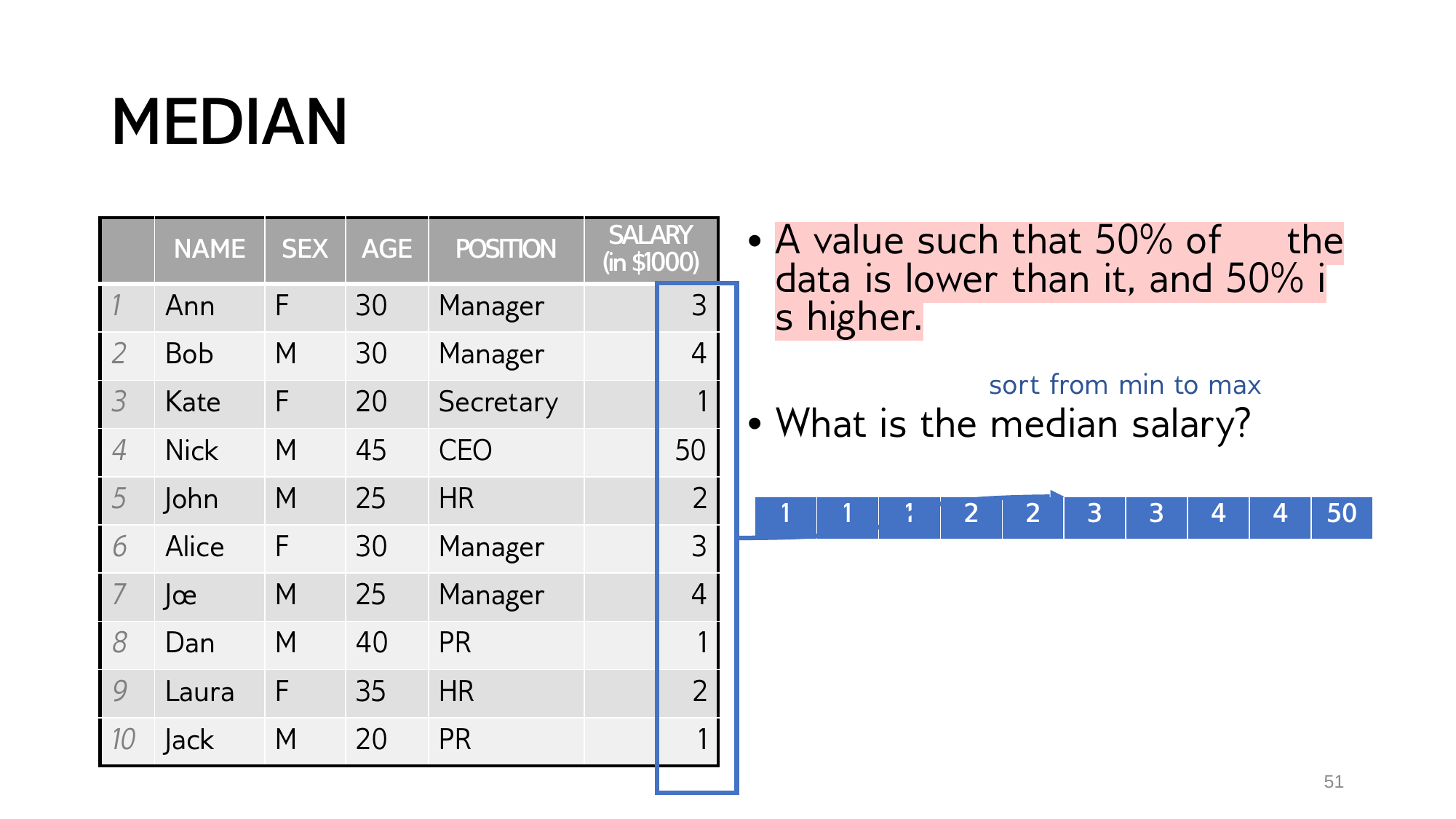

# MEDIAN
|  | NAME | SEX | AGE | POSITION | SALARY (in $1000) |
| --- | --- | --- | --- | --- | --- |
| 1 | Ann | F | 30 | Manager | 3 |
| 2 | Bob | M | 30 | Manager | 4 |
| 3 | Kate | F | 20 | Secretary | 1 |
| 4 | Nick | M | 45 | CEO | 50 |
| 5 | John | M | 25 | HR | 2 |
| 6 | Alice | F | 30 | Manager | 3 |
| 7 | Joe | M | 25 | Manager | 4 |
| 8 | Dan | M | 40 | PR | 1 |
| 9 | Laura | F | 35 | HR | 2 |
| 10 | Jack | M | 20 | PR | 1 |
A value such that 50% of the data is lower than it, and 50% is higher.

What is the median salary?

sort from min to max
| 1 | 1 | 1 | 2 | 2 | 3 | 3 | 4 | 4 | 50 |
| --- | --- | --- | --- | --- | --- | --- | --- | --- | --- |
51